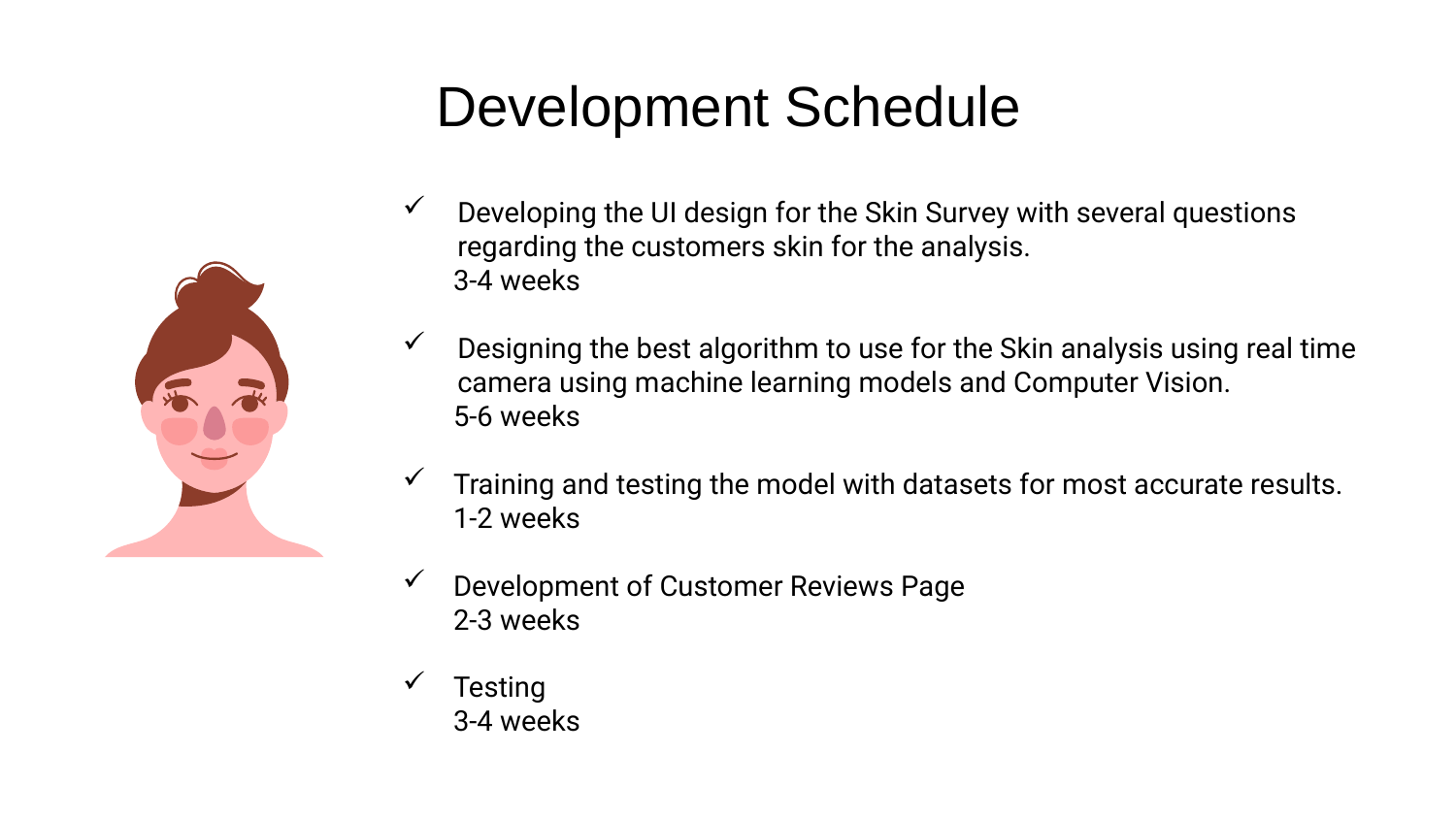

Development Schedule
Developing the UI design for the Skin Survey with several questions regarding the customers skin for the analysis.
3-4 weeks

Designing the best algorithm to use for the Skin analysis using real time camera using machine learning models and Computer Vision.
5-6 weeks

Training and testing the model with datasets for most accurate results.
1-2 weeks

Development of Customer Reviews Page
2-3 weeks

Testing
3-4 weeks